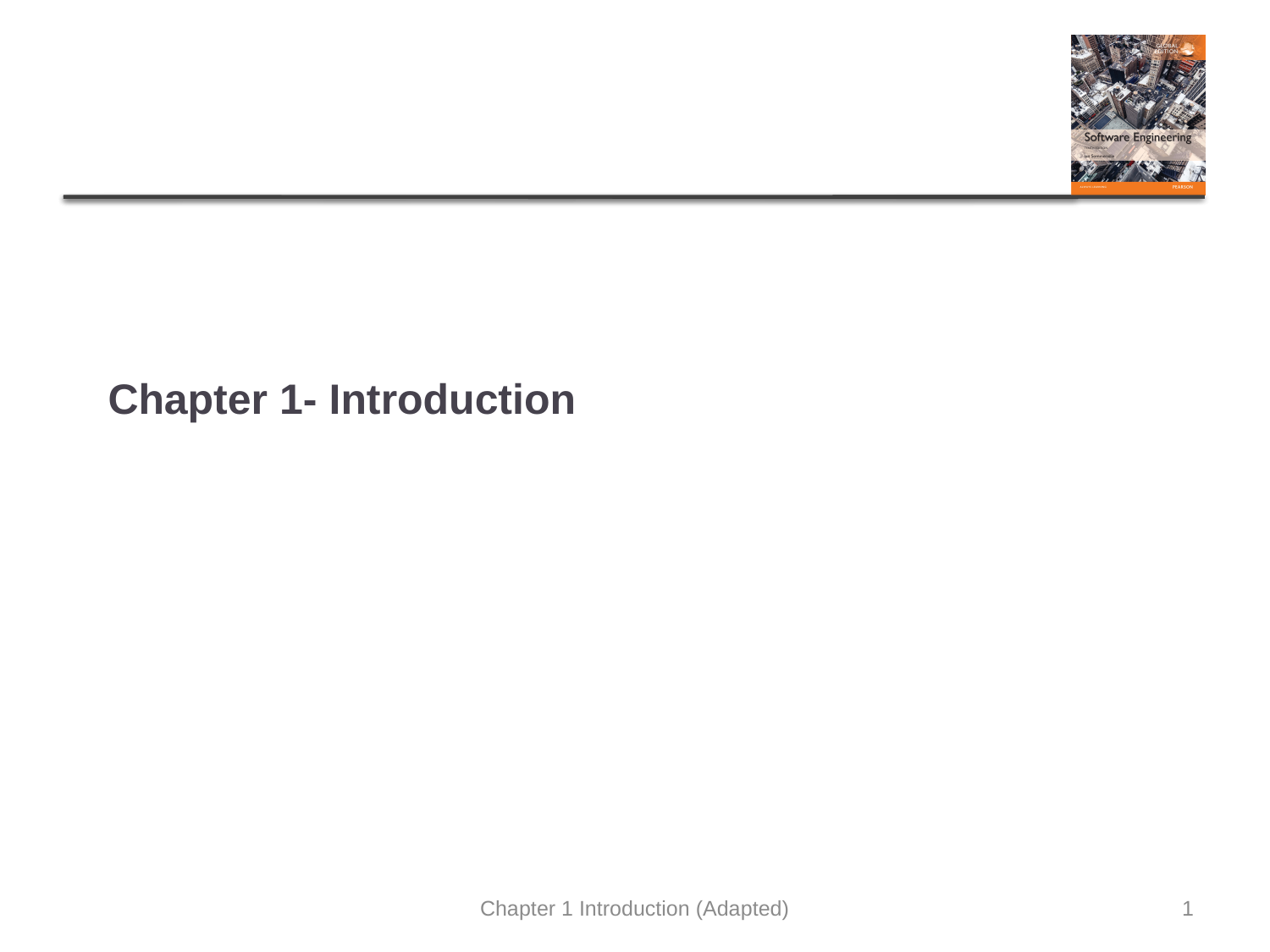

# Chapter 1- Introduction

Chapter 1 Introduction (Adapted)
1